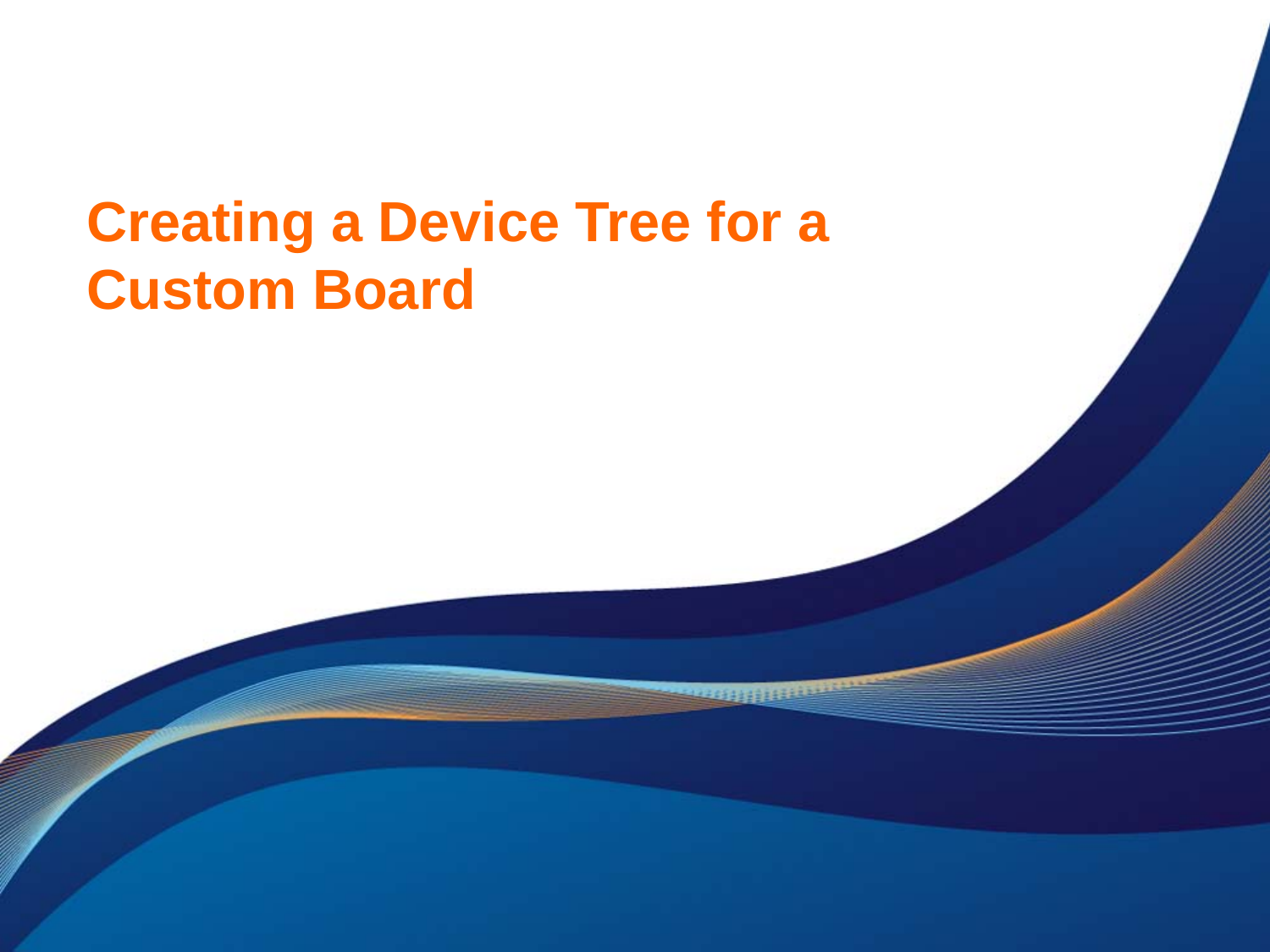

# Creating a Device Tree for a Custom Board